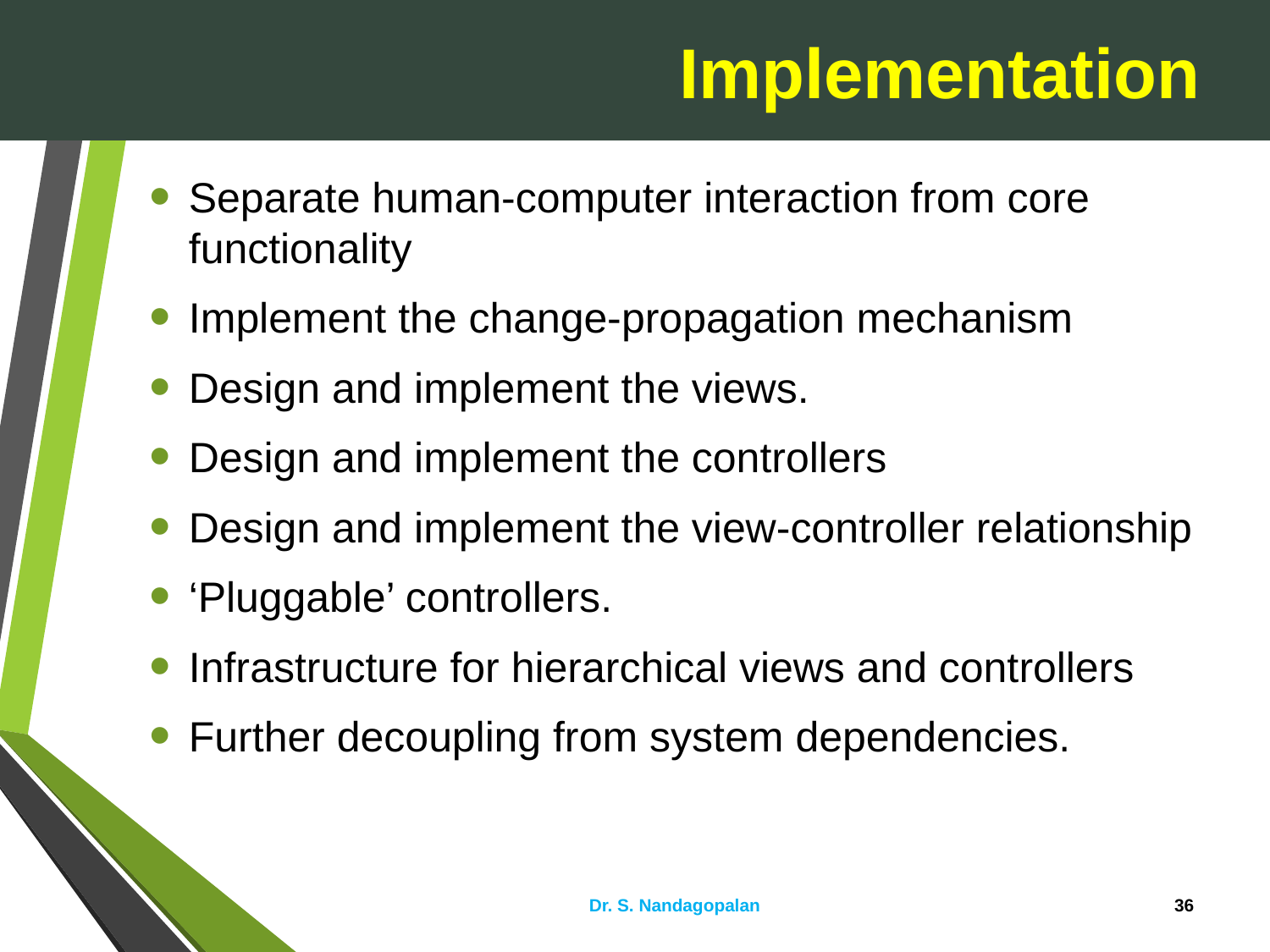

# Implementation
Separate human-computer interaction from core functionality
Implement the change-propagation mechanism
Design and implement the views.
Design and implement the controllers
Design and implement the view-controller relationship
‘Pluggable’ controllers.
Infrastructure for hierarchical views and controllers
Further decoupling from system dependencies.
Dr. S. Nandagopalan
36